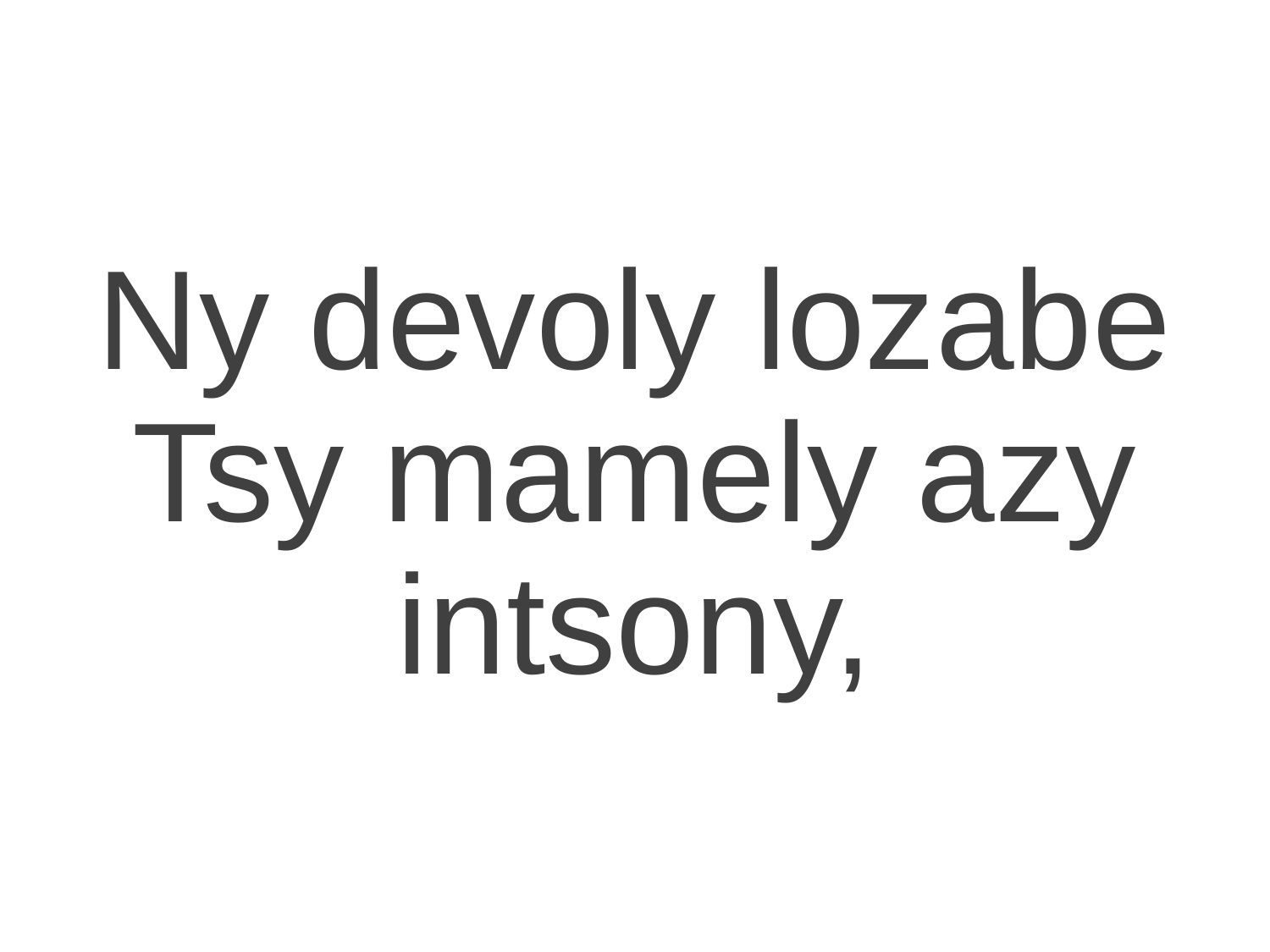

Ny devoly lozabe
Tsy mamely azy intsony,